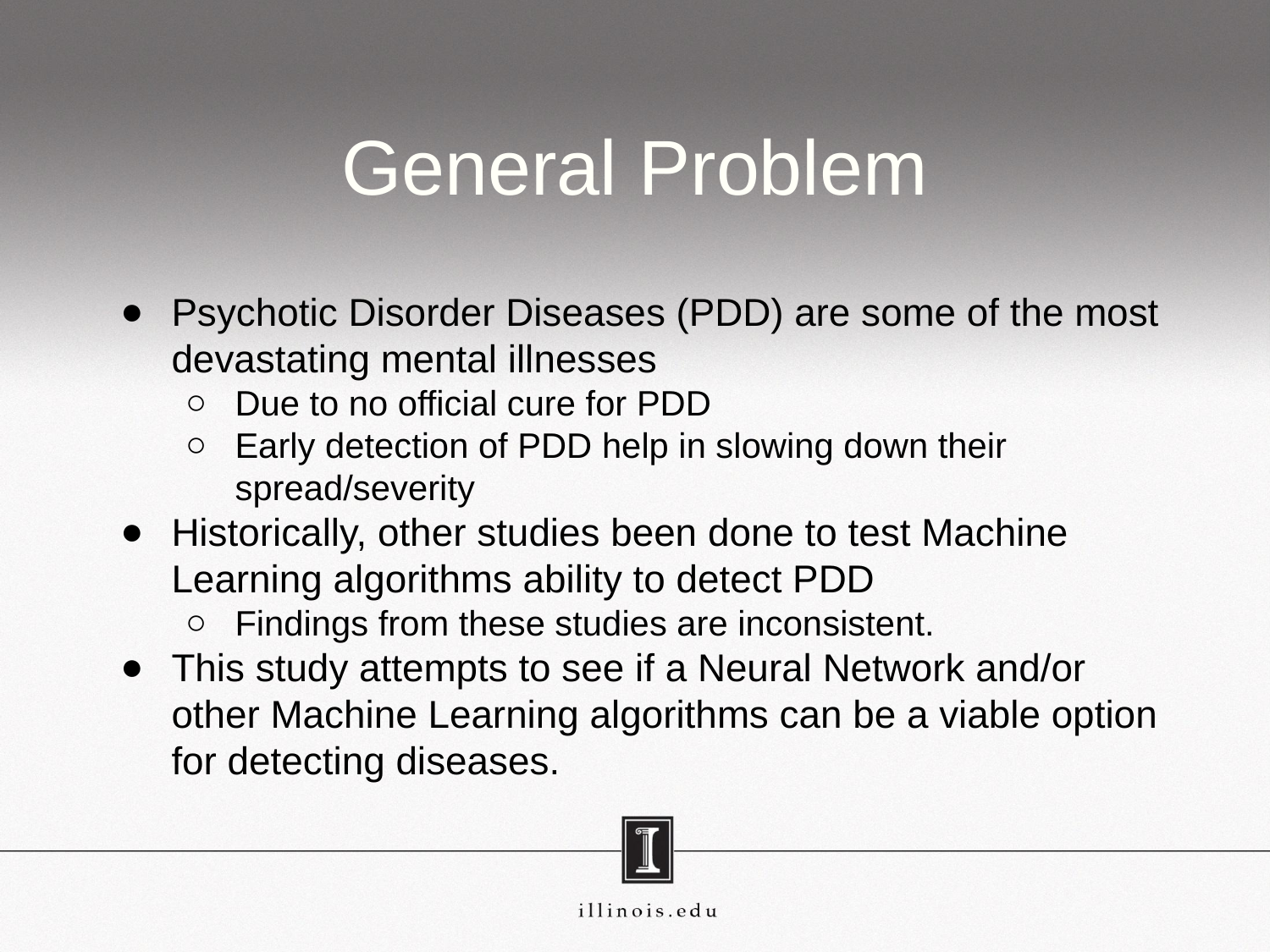

# General Problem
Psychotic Disorder Diseases (PDD) are some of the most devastating mental illnesses
Due to no official cure for PDD
Early detection of PDD help in slowing down their spread/severity
Historically, other studies been done to test Machine Learning algorithms ability to detect PDD
Findings from these studies are inconsistent.
This study attempts to see if a Neural Network and/or other Machine Learning algorithms can be a viable option for detecting diseases.